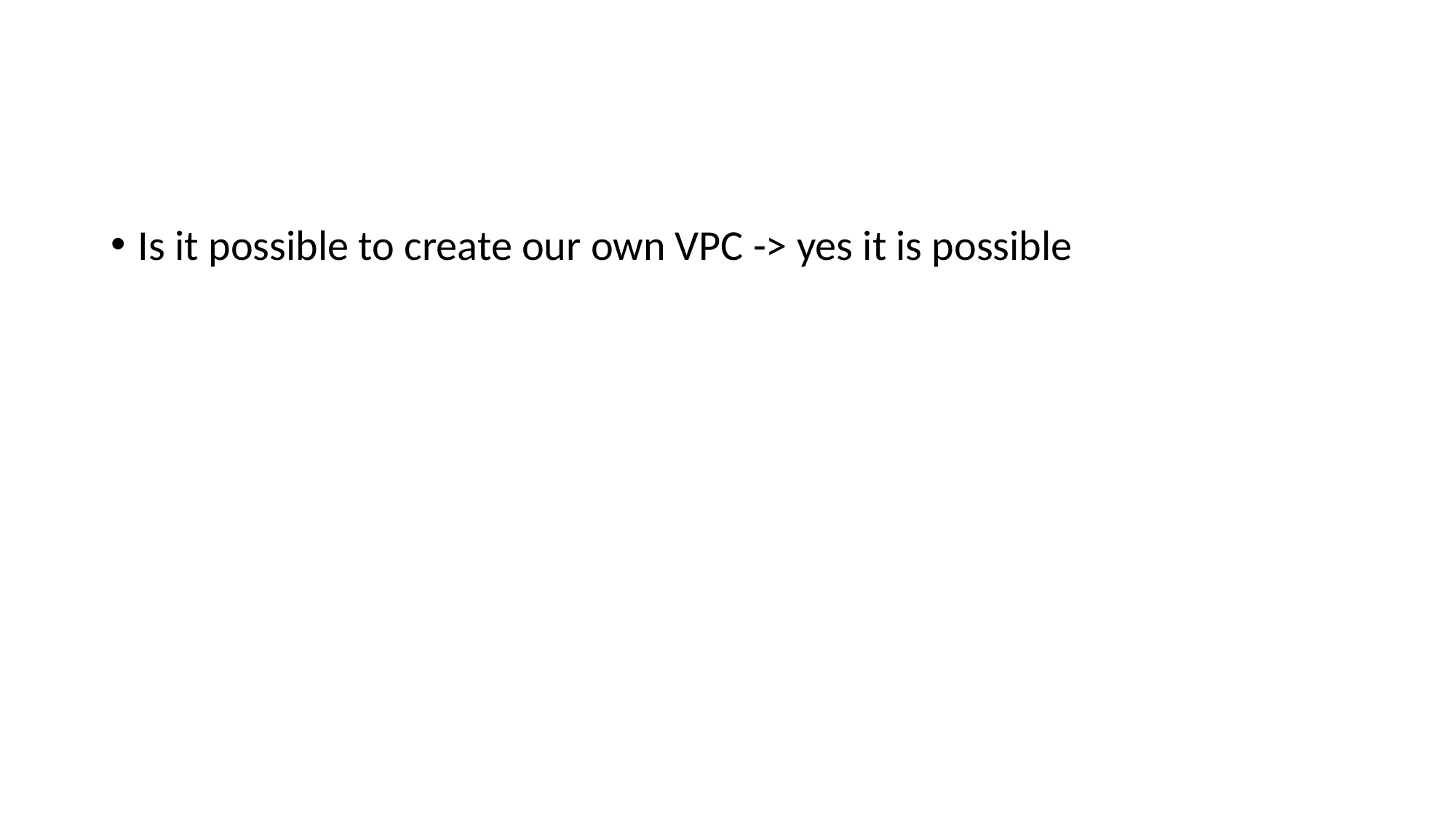

#
Is it possible to create our own VPC -> yes it is possible